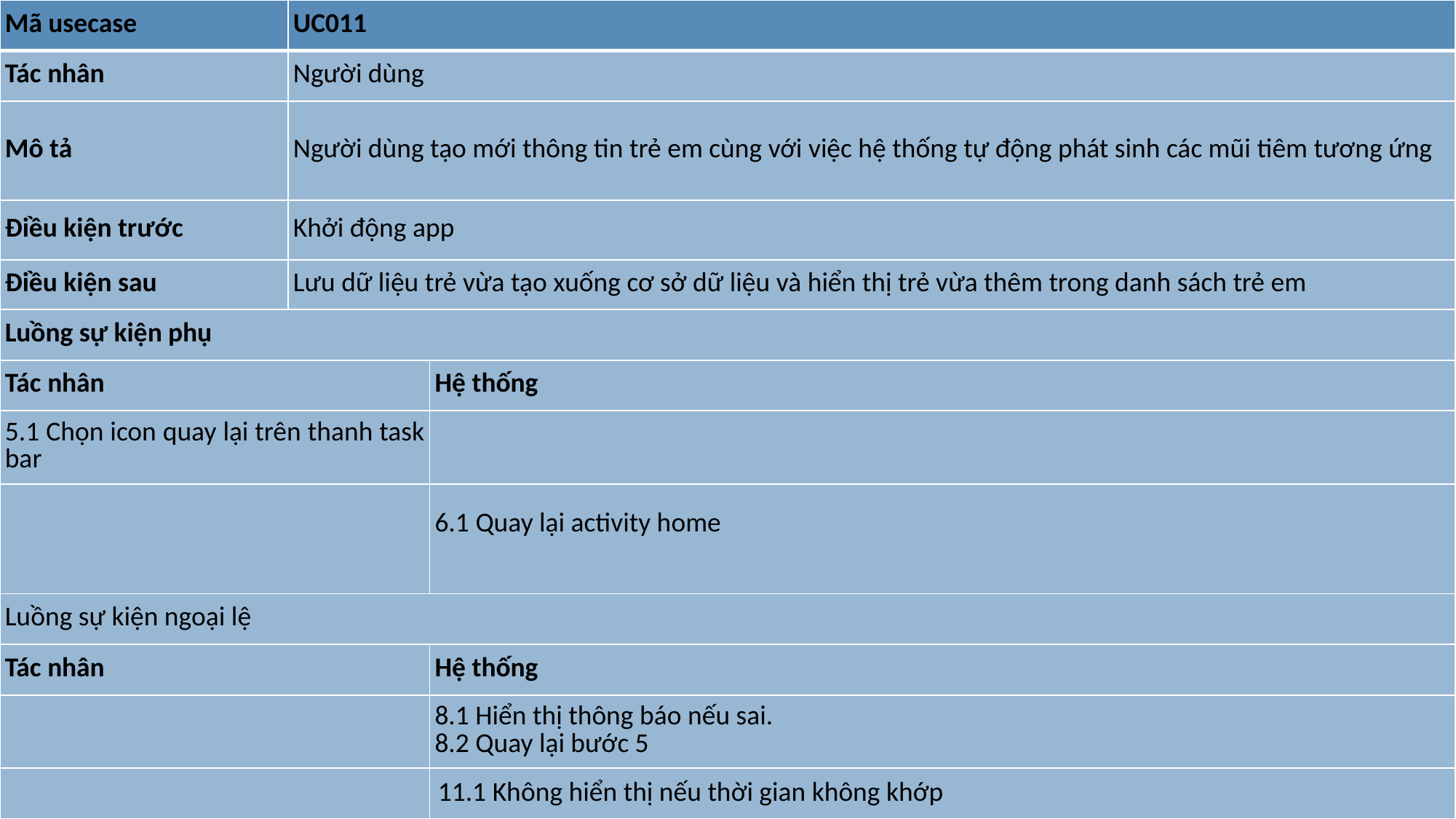

| Mã usecase | UC011 |  |
| --- | --- | --- |
| Tác nhân | Người dùng |  |
| Mô tả | Người dùng tạo mới thông tin trẻ em cùng với việc hệ thống tự động phát sinh các mũi tiêm tương ứng |  |
| Điều kiện trước | Khởi động app |  |
| Điều kiện sau | Lưu dữ liệu trẻ vừa tạo xuống cơ sở dữ liệu và hiển thị trẻ vừa thêm trong danh sách trẻ em |  |
| Luồng sự kiện phụ |  |  |
| Tác nhân |  | Hệ thống |
| 5.1 Chọn icon quay lại trên thanh task bar |  |  |
|  |  | 6.1 Quay lại activity home |
| Luồng sự kiện ngoại lệ |  |  |
| Tác nhân |  | Hệ thống |
|  |  | 8.1 Hiển thị thông báo nếu sai. 8.2 Quay lại bước 5 |
|  |  | 11.1 Không hiển thị nếu thời gian không khớp |
# 2. Phân tích
Đặc tả use case